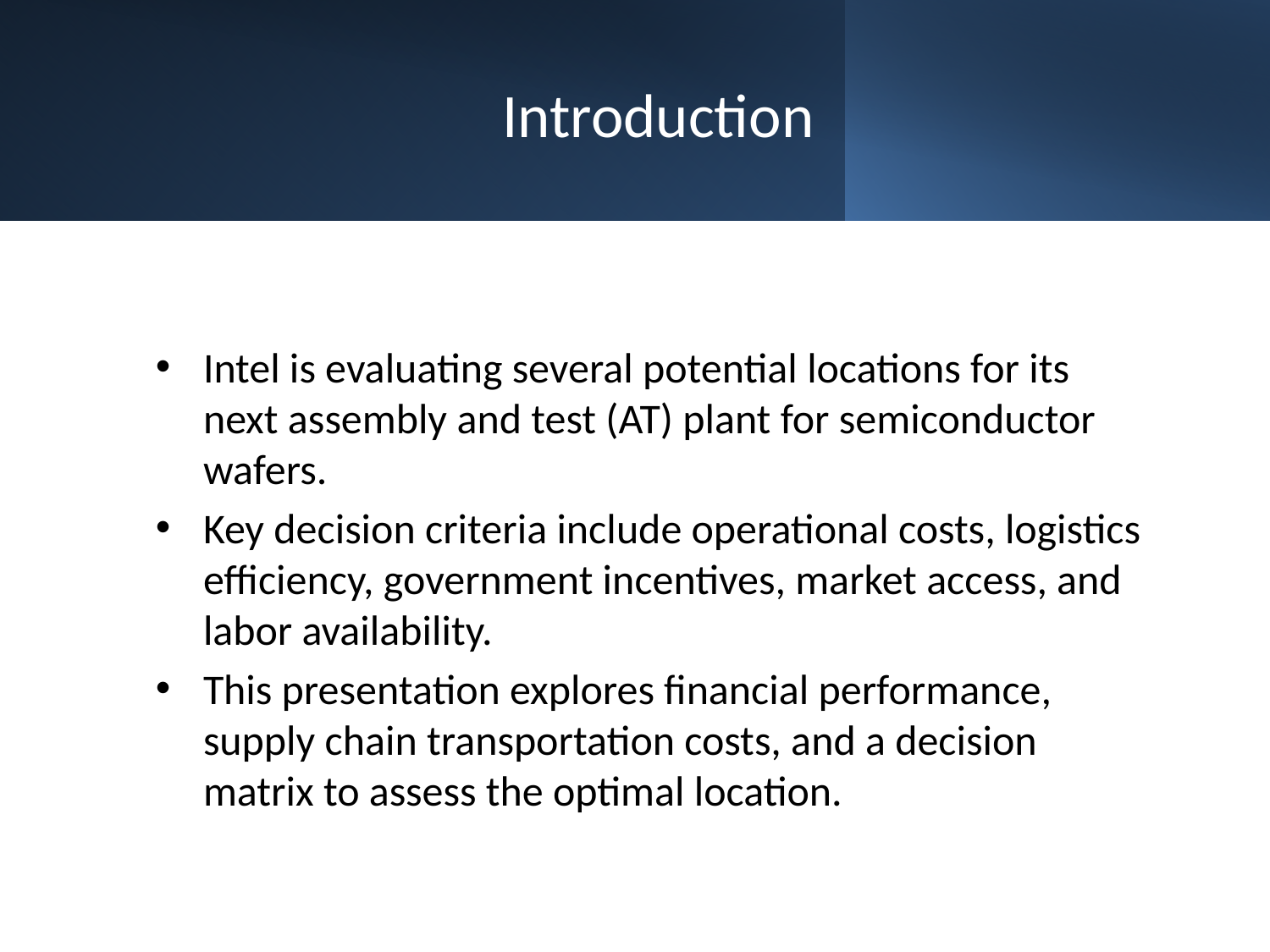

# Introduction
Intel is evaluating several potential locations for its next assembly and test (AT) plant for semiconductor wafers.
Key decision criteria include operational costs, logistics efficiency, government incentives, market access, and labor availability.
This presentation explores financial performance, supply chain transportation costs, and a decision matrix to assess the optimal location.